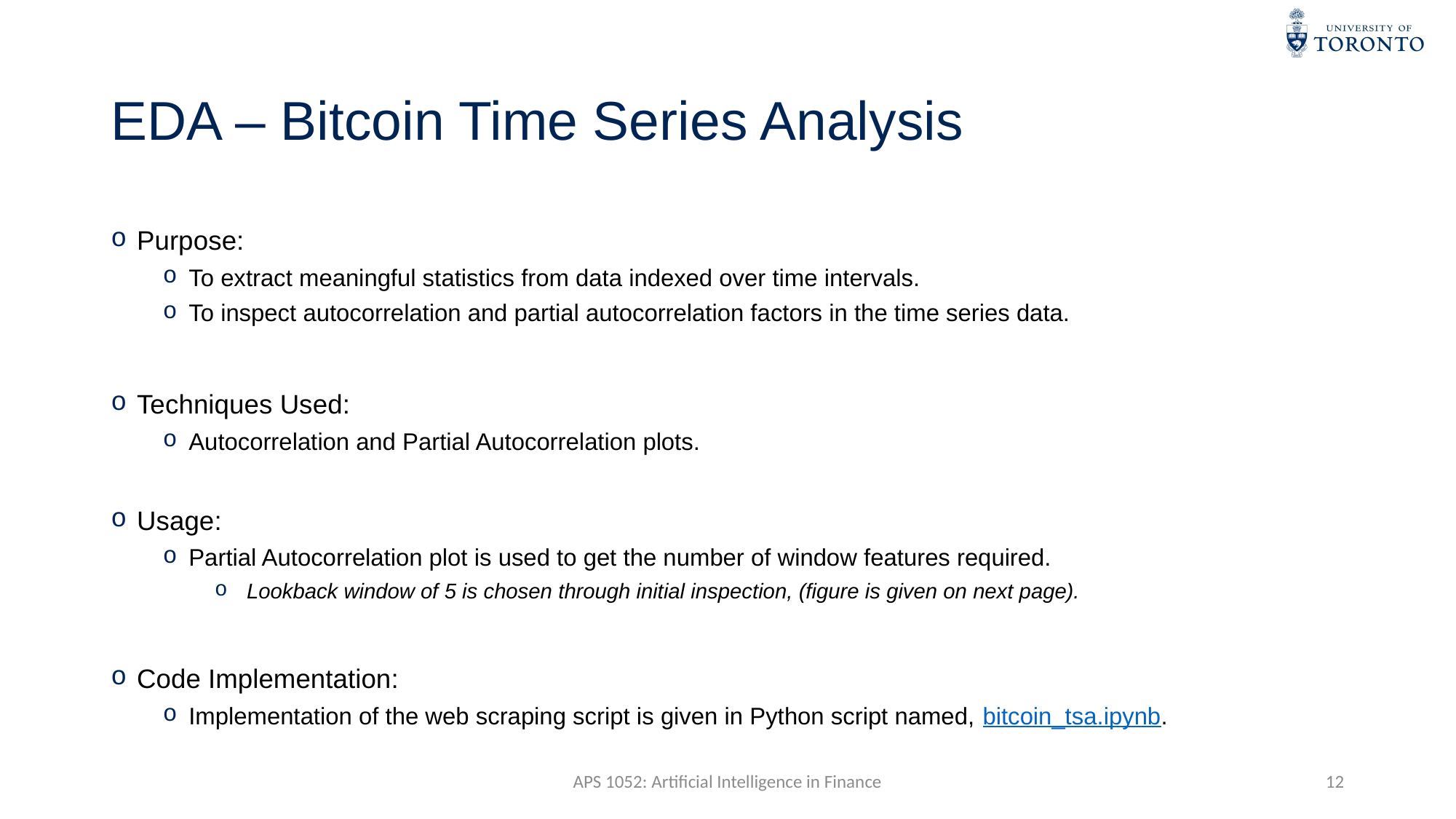

# EDA – Bitcoin Time Series Analysis
Purpose:
To extract meaningful statistics from data indexed over time intervals.
To inspect autocorrelation and partial autocorrelation factors in the time series data.

Techniques Used:
Autocorrelation and Partial Autocorrelation plots.

Usage:
Partial Autocorrelation plot is used to get the number of window features required.
 Lookback window of 5 is chosen through initial inspection, (figure is given on next page).

Code Implementation:
Implementation of the web scraping script is given in Python script named, bitcoin_tsa.ipynb.

APS 1052: Artificial Intelligence in Finance
12